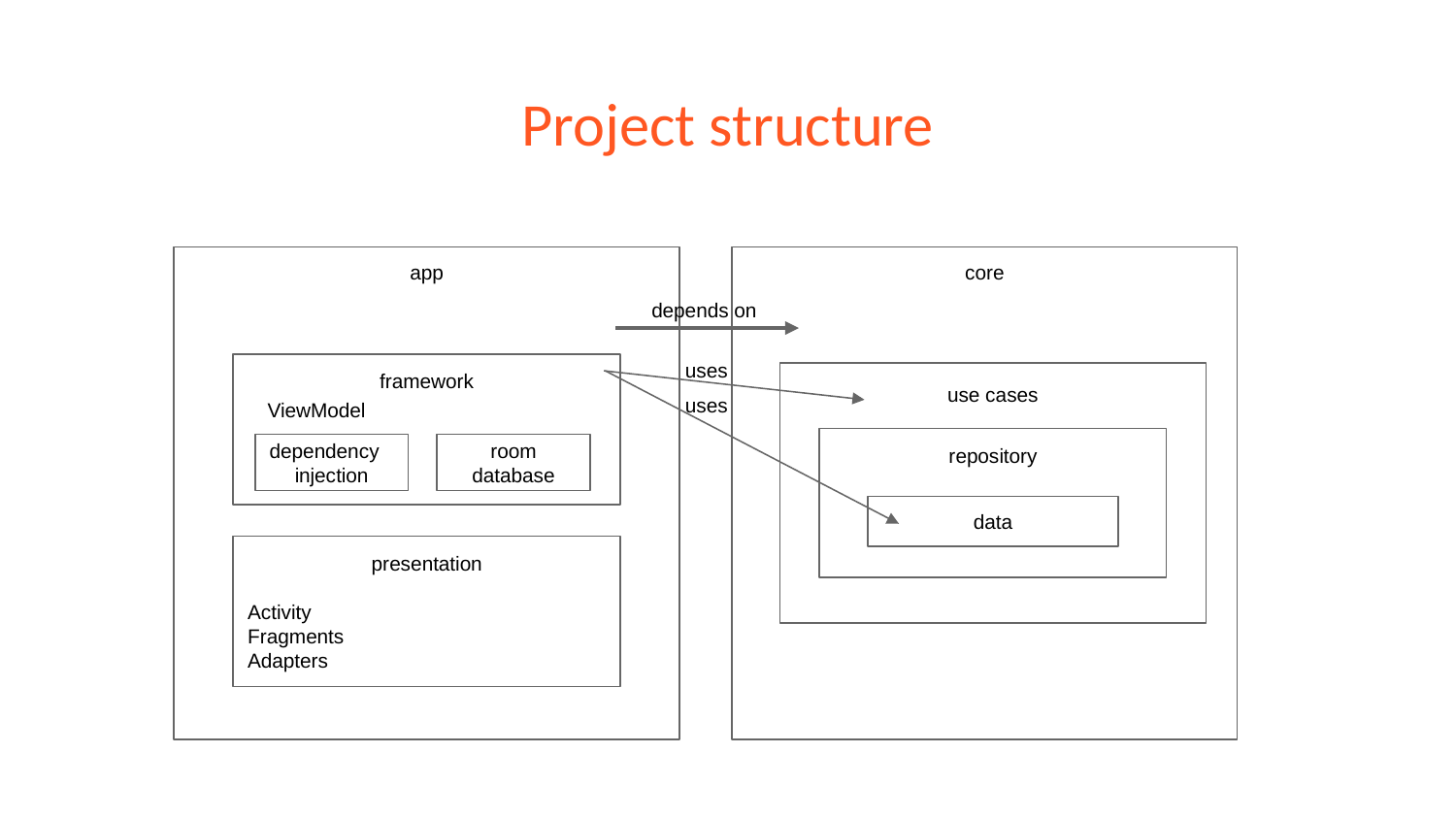

# Project structure
core
app

depends on
uses
framework

use cases
uses
ViewModel
repository

dependency
injection
room database
data
presentation

Activity
Fragments
Adapters